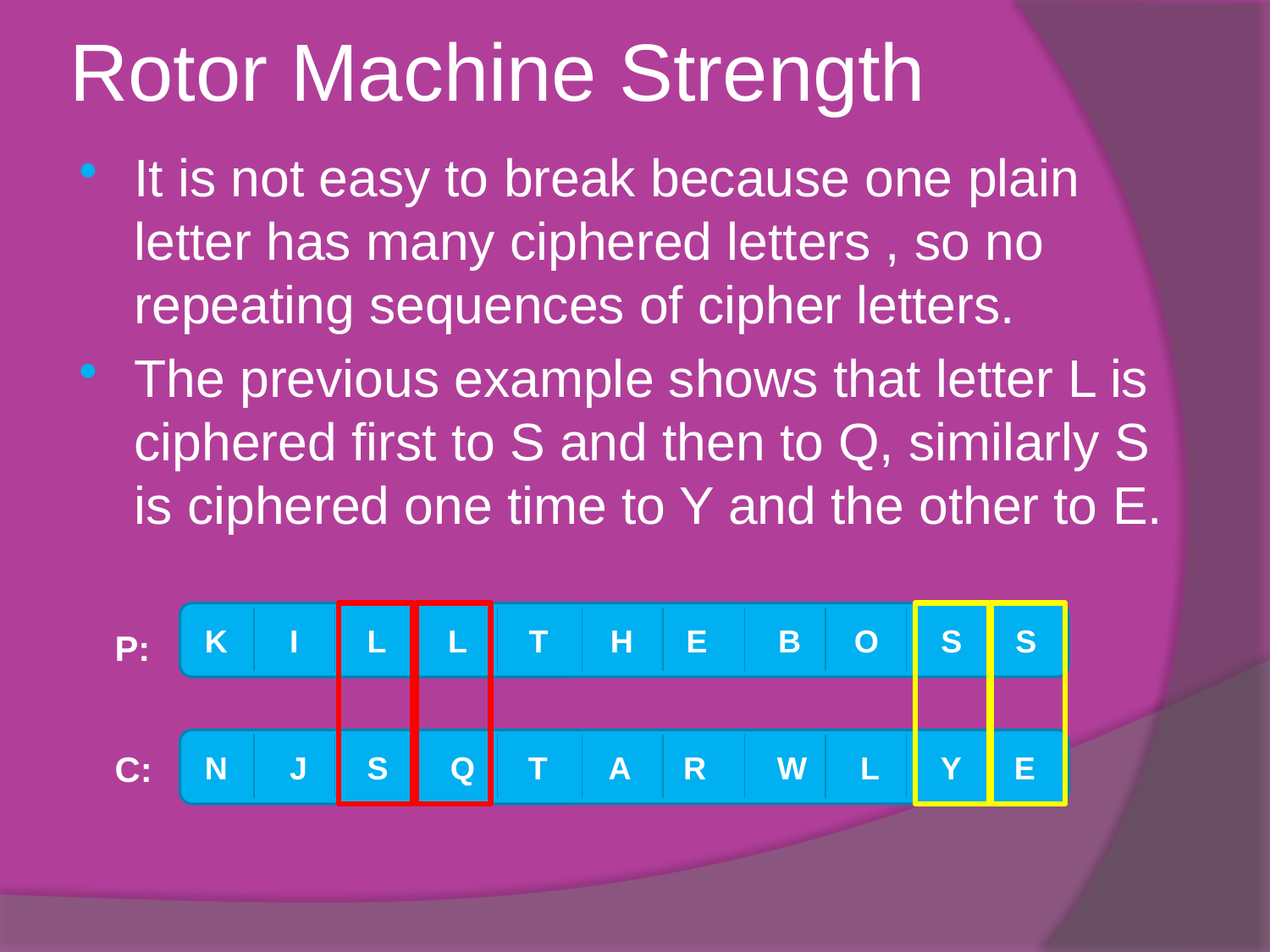

# Rotor Machine Strength
It is not easy to break because one plain letter has many ciphered letters , so no repeating sequences of cipher letters.
The previous example shows that letter L is ciphered first to S and then to Q, similarly S is ciphered one time to Y and the other to E.

 K       I	     L       L       T       H      E        B      O       S      S

P:
 N       J	     S       Q      T       A      R        W      L       Y      E
C: